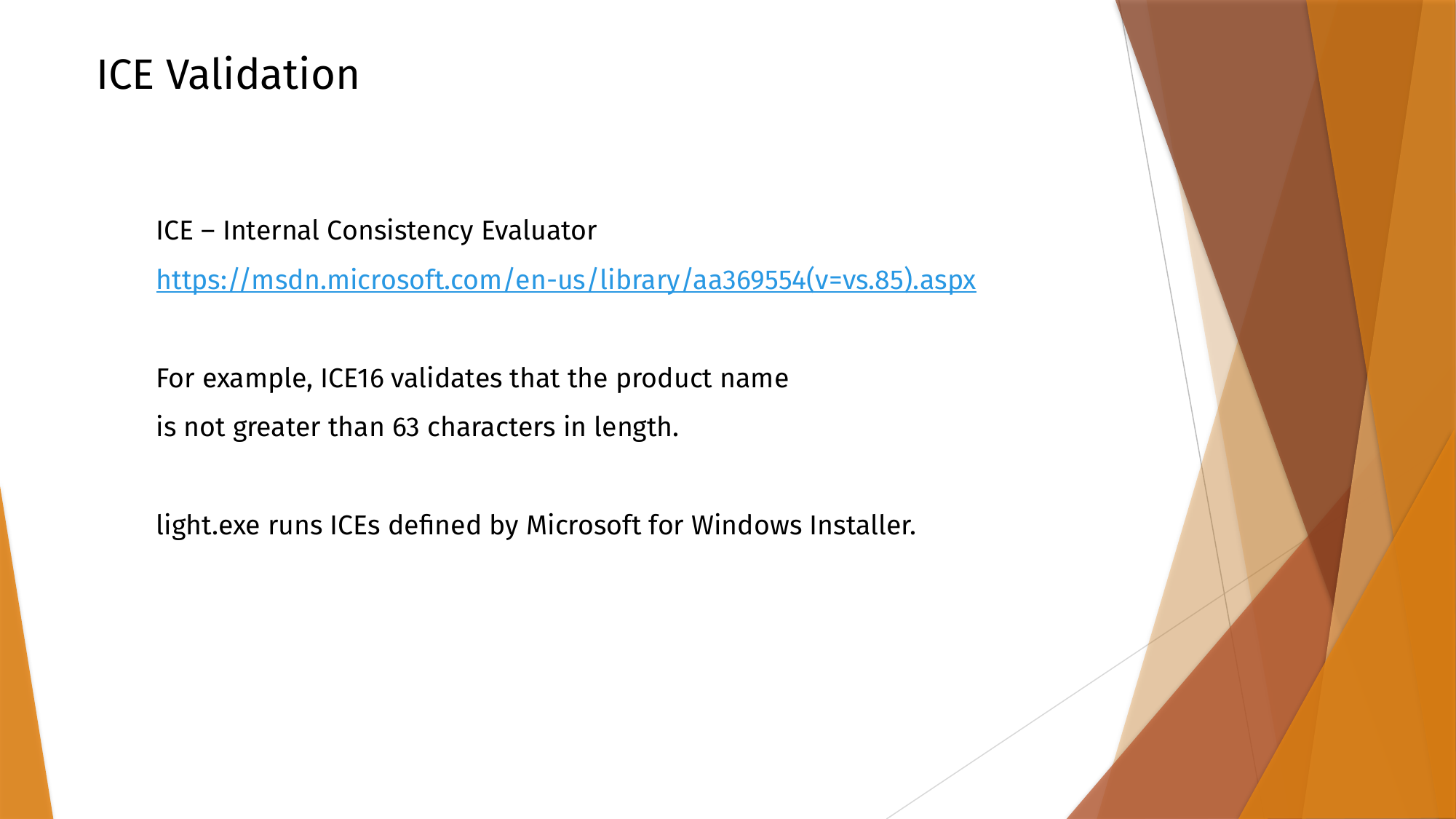

ICE Validation
ICE – Internal Consistency Evaluator
https://msdn.microsoft.com/en-us/library/aa369554(v=vs.85).aspx

For example, ICE16 validates that the product name
is not greater than 63 characters in length.

light.exe runs ICEs defined by Microsoft for Windows Installer.